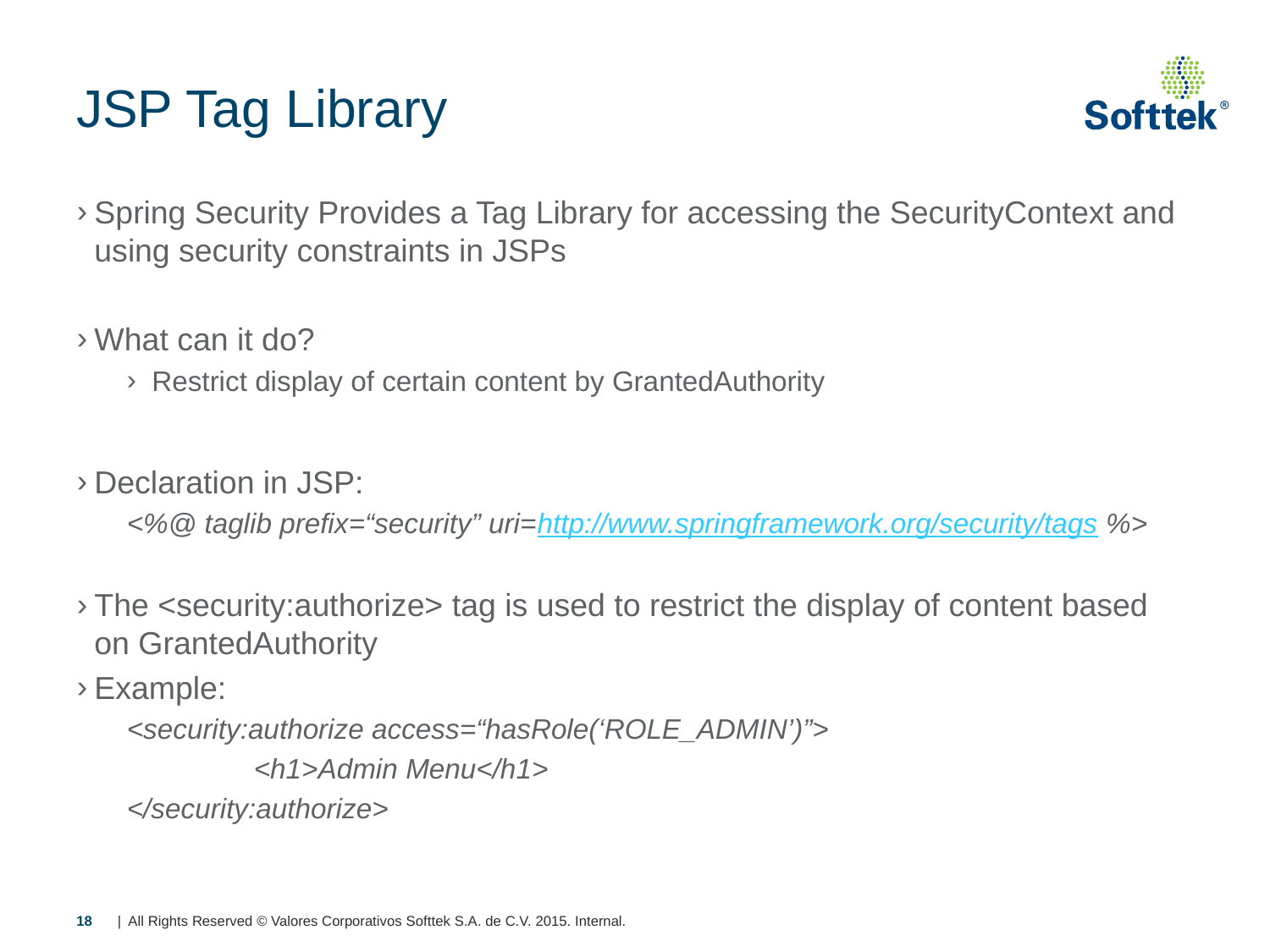

# JSP Tag Library
Spring Security Provides a Tag Library for accessing the SecurityContext and using security constraints in JSPs

What can it do?
Restrict display of certain content by GrantedAuthority

Declaration in JSP:
<%@ taglib prefix=“security” uri=http://www.springframework.org/security/tags %>

The <security:authorize> tag is used to restrict the display of content based on GrantedAuthority
Example:
<security:authorize access=“hasRole(‘ROLE_ADMIN’)”>
	<h1>Admin Menu</h1>
</security:authorize>

18